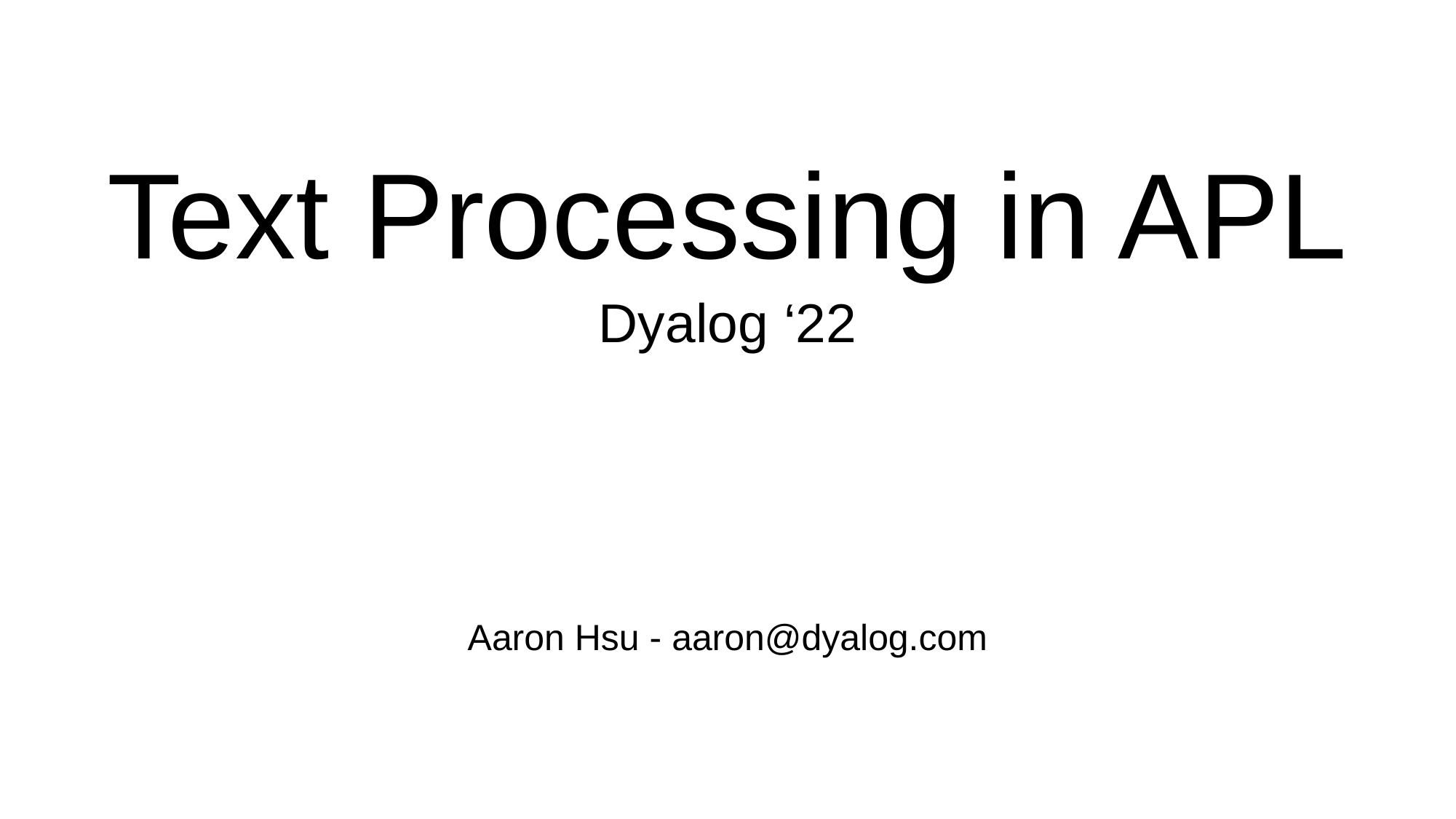

Text Processing in APL
Dyalog ‘22
Aaron Hsu - aaron@dyalog.com